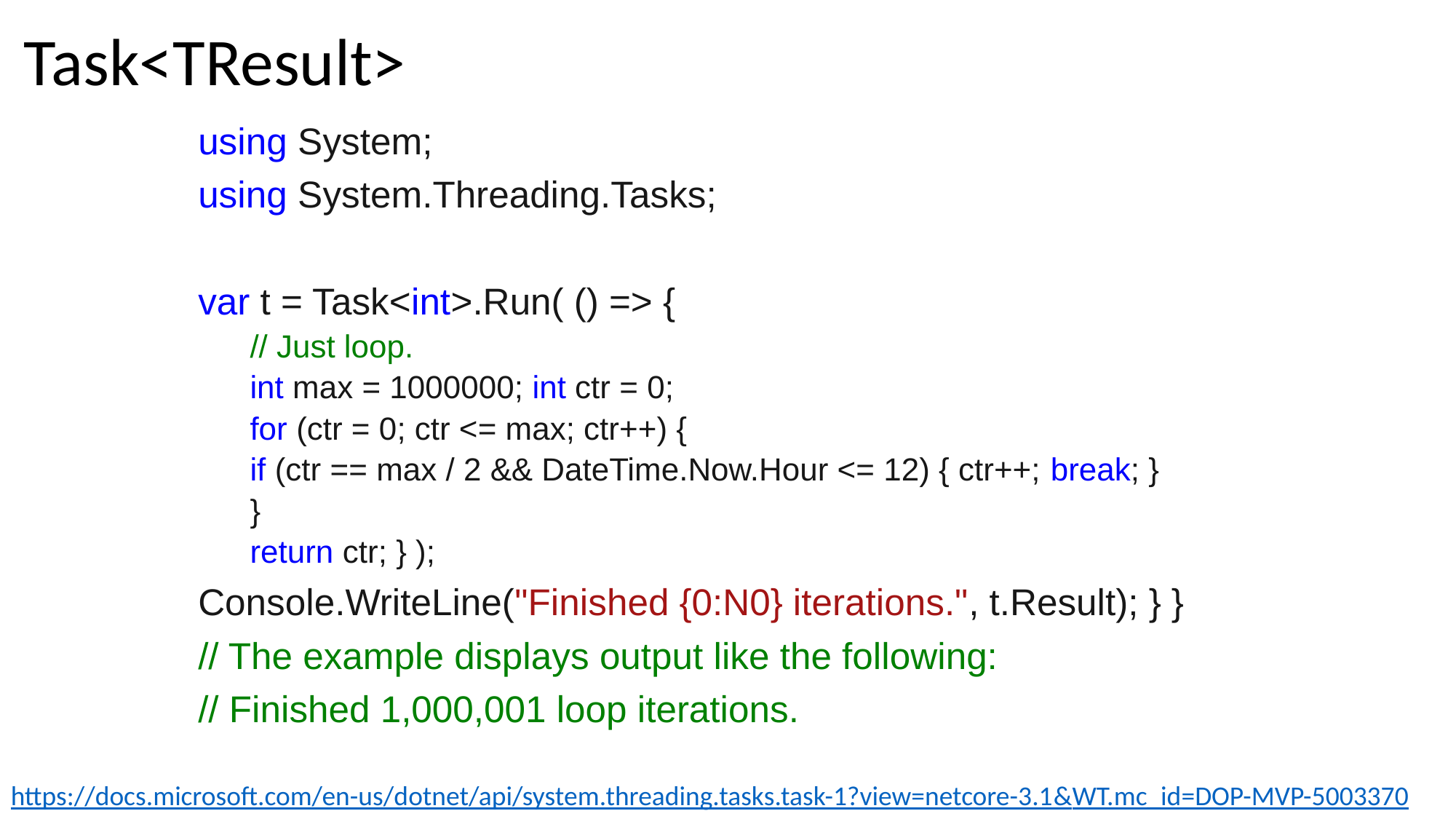

# Task<TResult>
using System;
using System.Threading.Tasks;

var t = Task<int>.Run( () => {
// Just loop.
int max = 1000000; int ctr = 0;
for (ctr = 0; ctr <= max; ctr++) {
	if (ctr == max / 2 && DateTime.Now.Hour <= 12) { ctr++; break; }
}
return ctr; } );
Console.WriteLine("Finished {0:N0} iterations.", t.Result); } }
// The example displays output like the following:
// Finished 1,000,001 loop iterations.
https://docs.microsoft.com/en-us/dotnet/api/system.threading.tasks.task-1?view=netcore-3.1&WT.mc_id=DOP-MVP-5003370